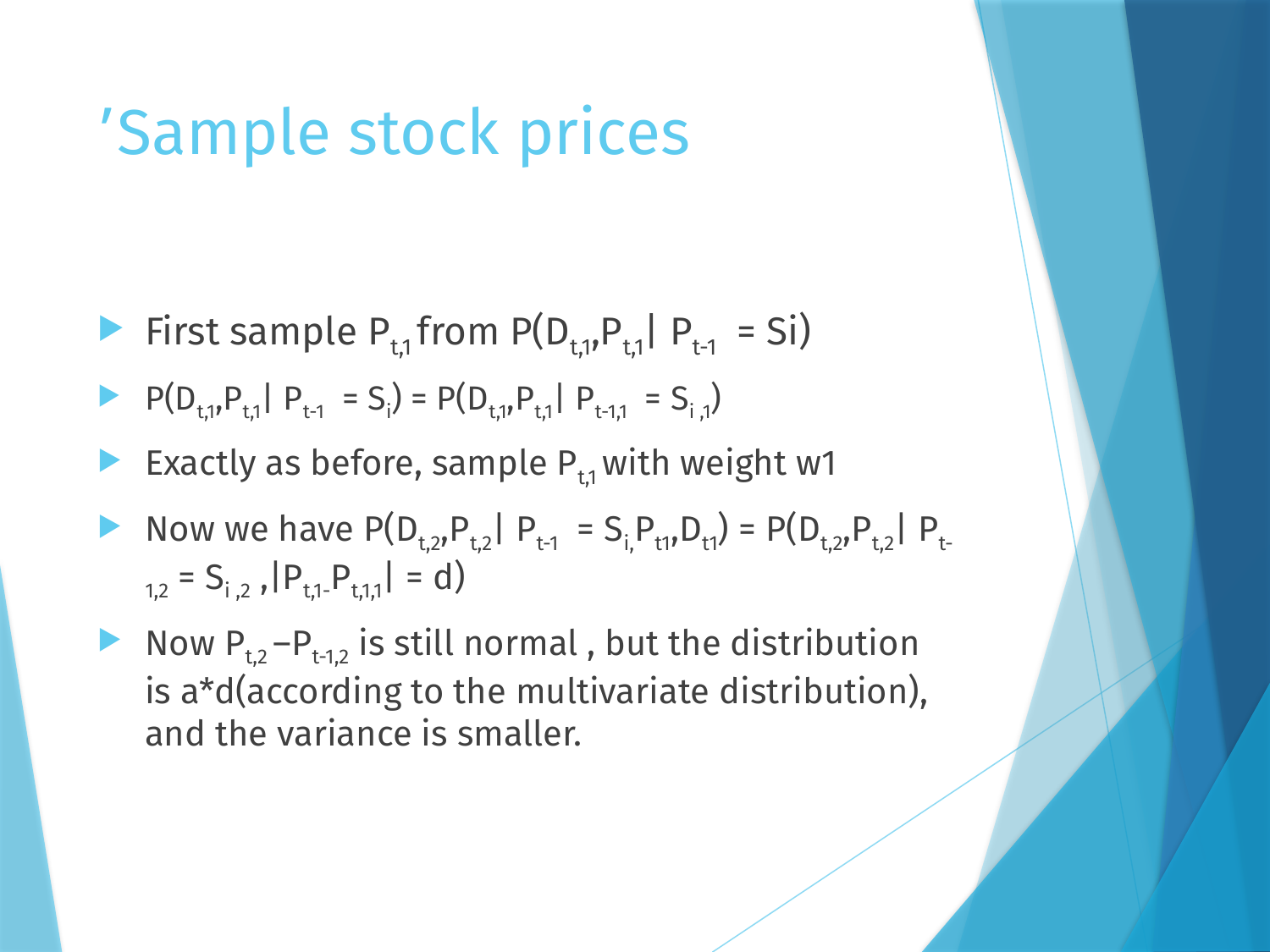

# Sample stock prices’
First sample Pt,1 from P(Dt,1,Pt,1| Pt-1  = Si)
P(Dt,1,Pt,1| Pt-1  = Si) = P(Dt,1,Pt,1| Pt-1,1  = Si ,1)
Exactly as before, sample Pt,1 with weight w1
Now we have P(Dt,2,Pt,2| Pt-1  = Si,Pt1,Dt1) = P(Dt,2,Pt,2| Pt-1,2 = Si ,2 ,|Pt,1-Pt,1,1| = d)
Now Pt,2 –Pt-1,2 is still normal , but the distribution is a*d(according to the multivariate distribution), and the variance is smaller.